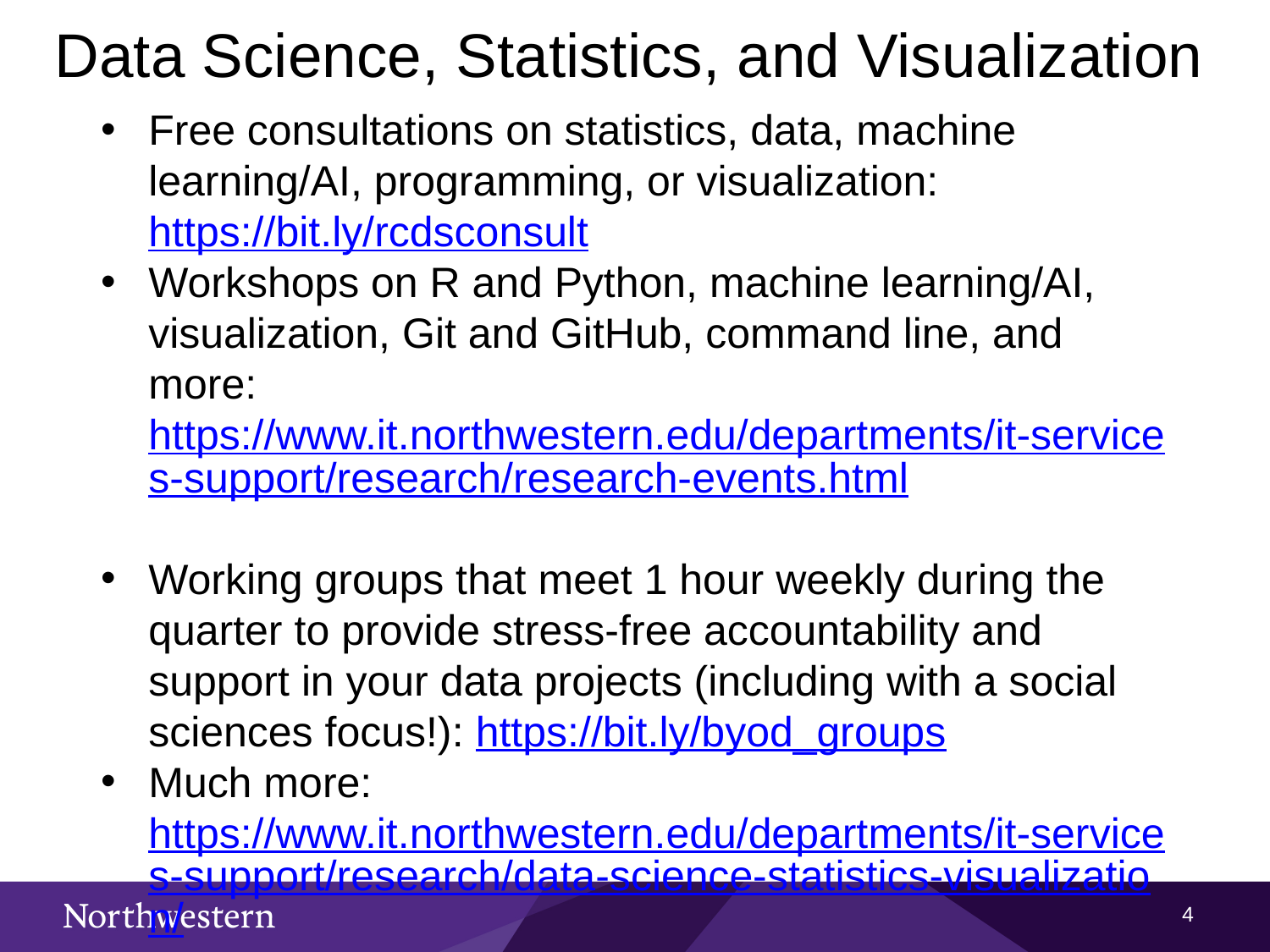

Data Science, Statistics, and Visualization
Free consultations on statistics, data, machine learning/AI, programming, or visualization: https://bit.ly/rcdsconsult
Workshops on R and Python, machine learning/AI, visualization, Git and GitHub, command line, and more: https://www.it.northwestern.edu/departments/it-services-support/research/research-events.html
Working groups that meet 1 hour weekly during the quarter to provide stress-free accountability and support in your data projects (including with a social sciences focus!): https://bit.ly/byod_groups
Much more: https://www.it.northwestern.edu/departments/it-services-support/research/data-science-statistics-visualization/
4